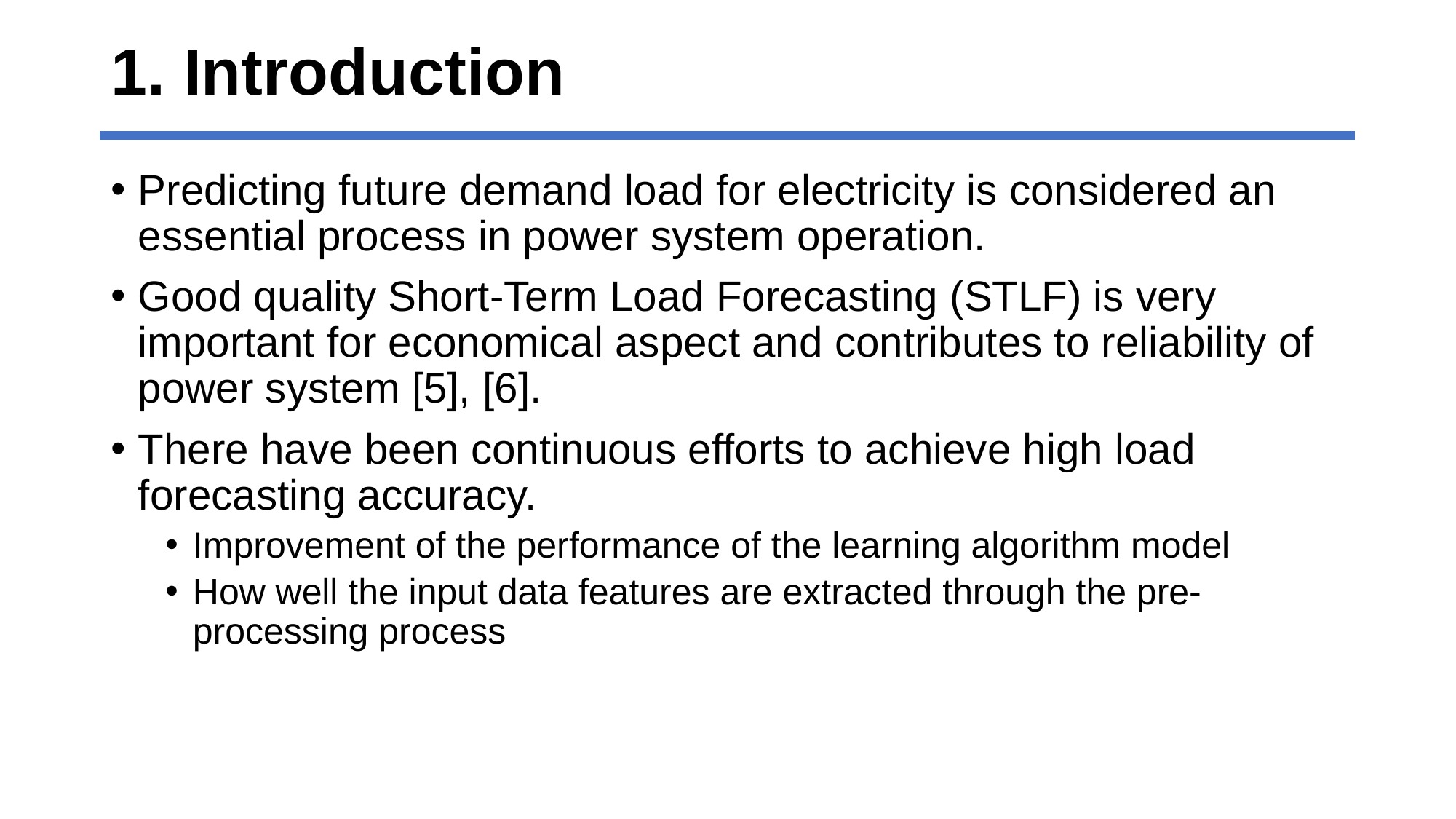

# 1. Introduction
Predicting future demand load for electricity is considered an essential process in power system operation.
Good quality Short-Term Load Forecasting (STLF) is very important for economical aspect and contributes to reliability of power system [5], [6].
There have been continuous efforts to achieve high load forecasting accuracy.
Improvement of the performance of the learning algorithm model
How well the input data features are extracted through the pre-processing process